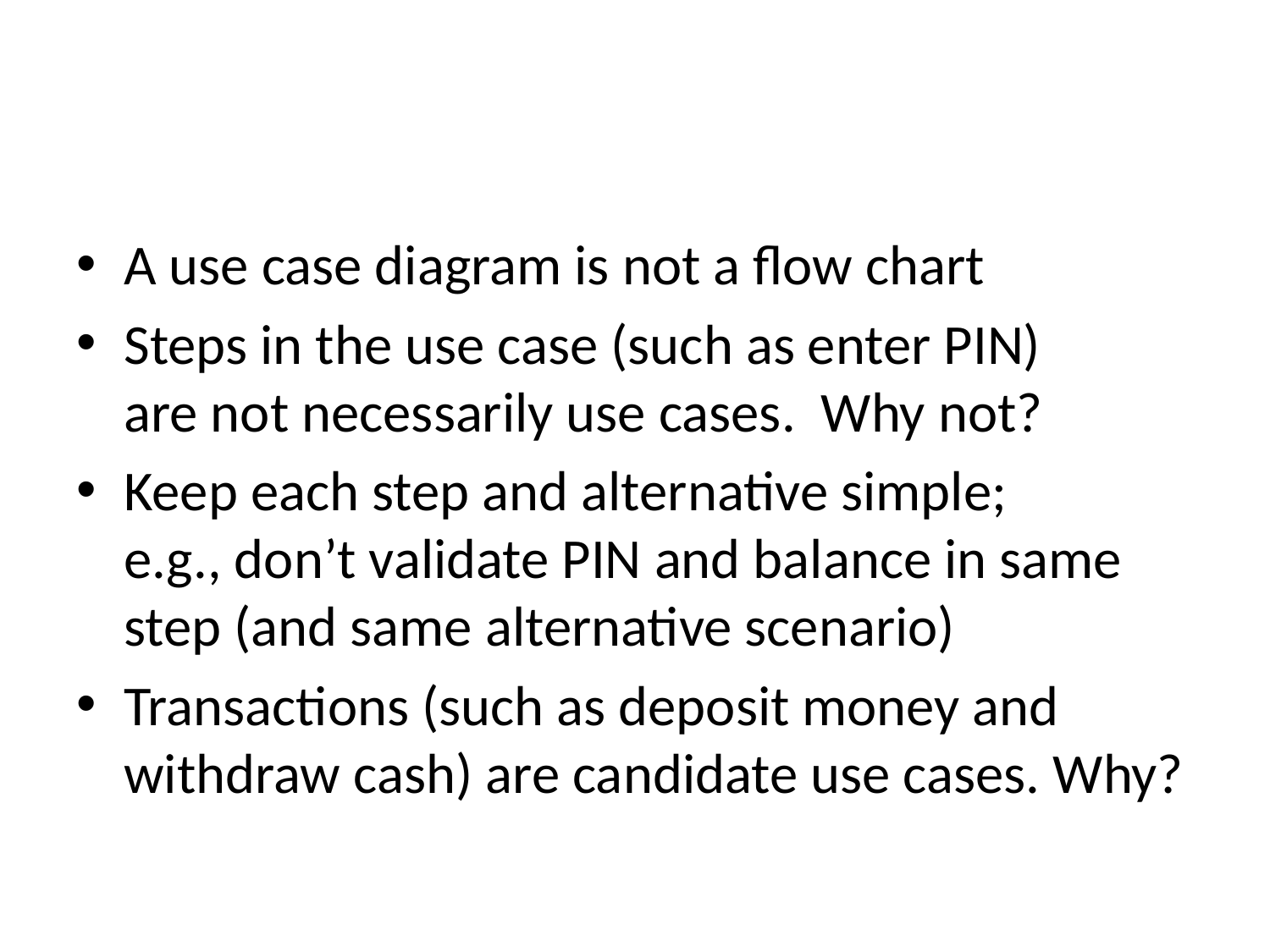

#
A use case diagram is not a flow chart
Steps in the use case (such as enter PIN)
are not necessarily use cases.  Why not?
Keep each step and alternative simple;
e.g., don’t validate PIN and balance in same step (and same alternative scenario)
Transactions (such as deposit money and withdraw cash) are candidate use cases. Why?